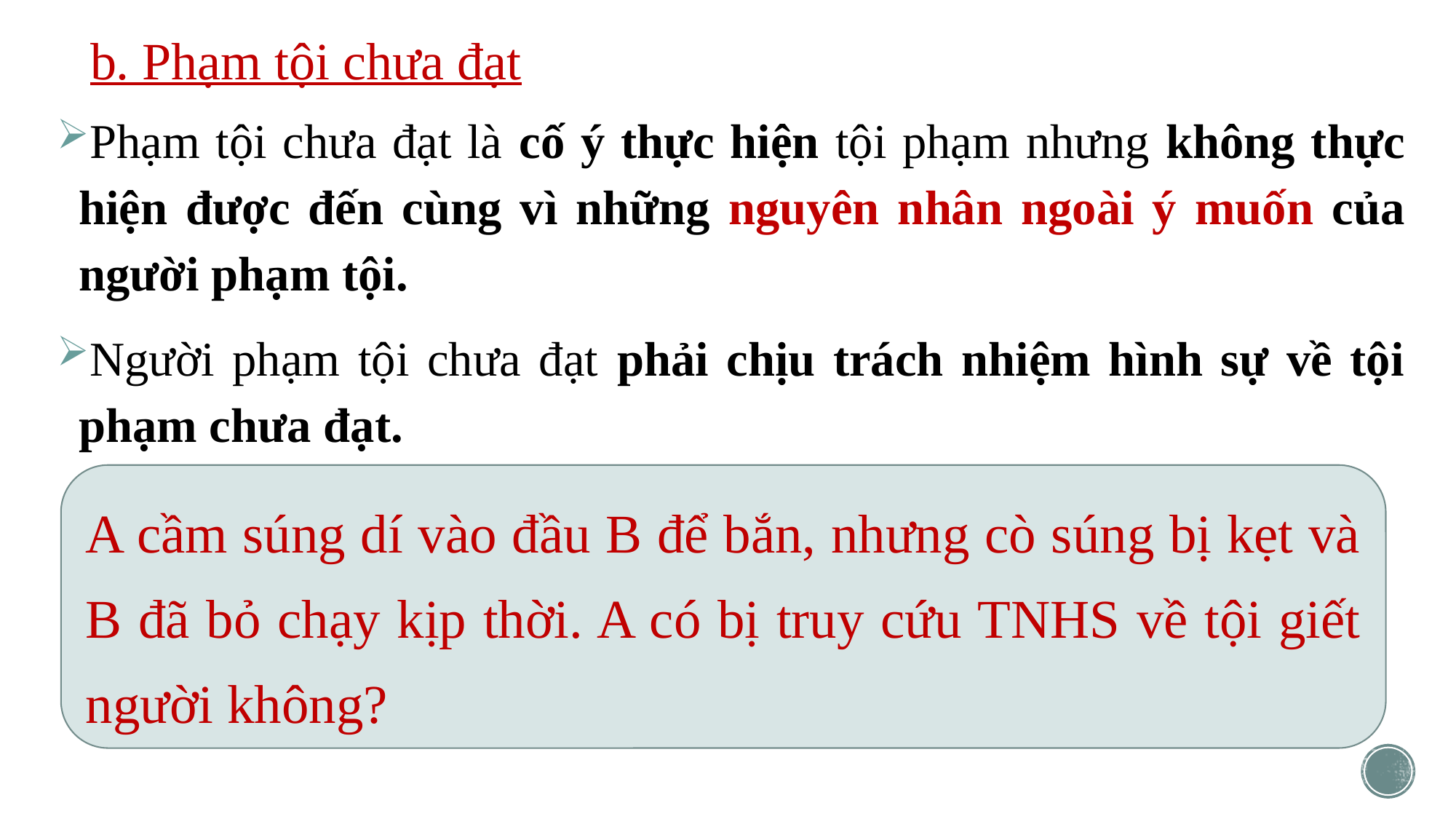

# b. Phạm tội chưa đạt
Phạm tội chưa đạt là cố ý thực hiện tội phạm nhưng không thực hiện được đến cùng vì những nguyên nhân ngoài ý muốn của người phạm tội.
Người phạm tội chưa đạt phải chịu trách nhiệm hình sự về tội phạm chưa đạt.

A cầm súng dí vào đầu B để bắn, nhưng cò súng bị kẹt và B đã bỏ chạy kịp thời. A có bị truy cứu TNHS về tội giết người không?